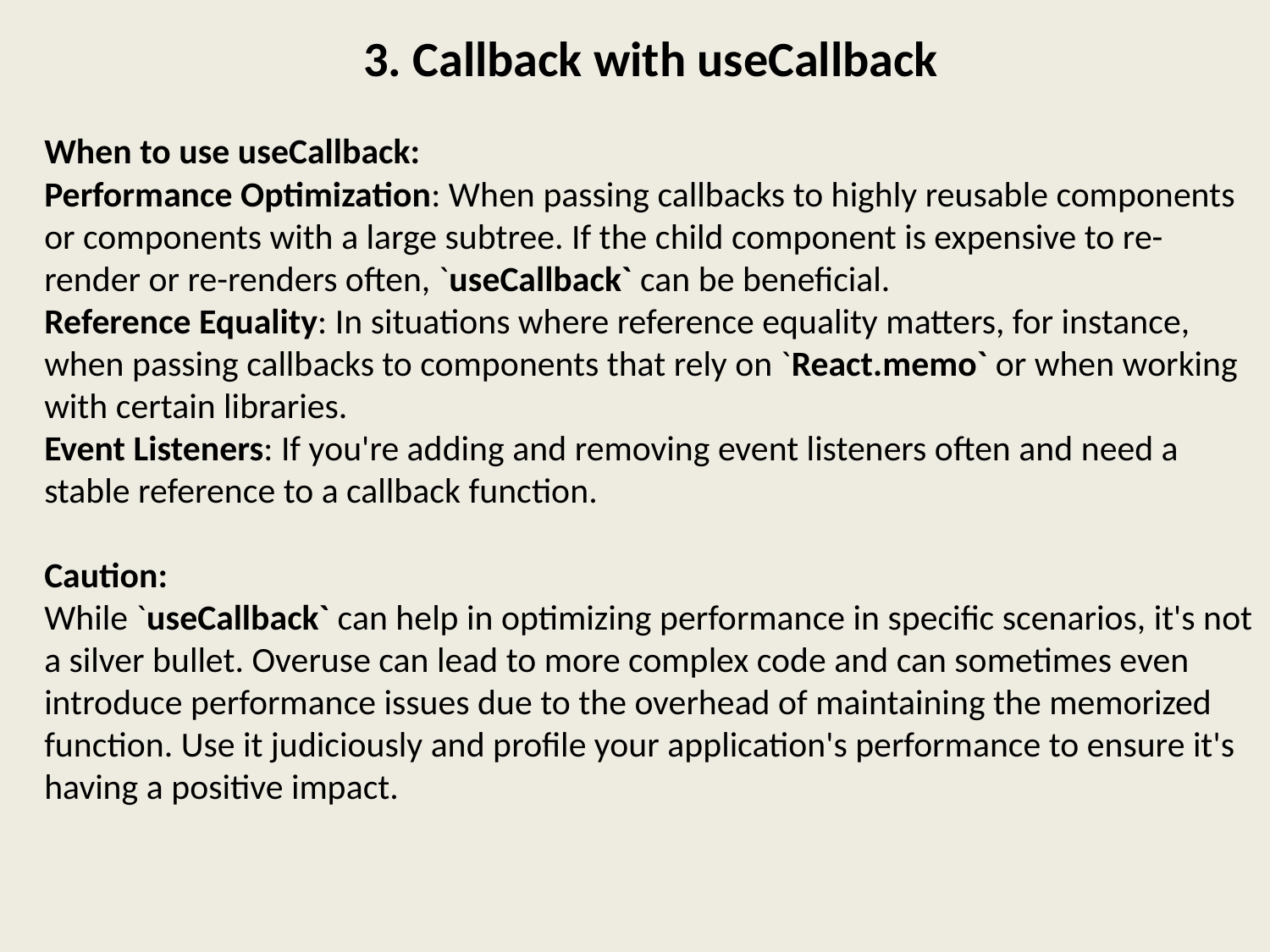

3. Callback with useCallback

When to use useCallback:
Performance Optimization: When passing callbacks to highly reusable components or components with a large subtree. If the child component is expensive to re-render or re-renders often, `useCallback` can be beneficial.
Reference Equality: In situations where reference equality matters, for instance, when passing callbacks to components that rely on `React.memo` or when working with certain libraries.
Event Listeners: If you're adding and removing event listeners often and need a stable reference to a callback function.

Caution:
While `useCallback` can help in optimizing performance in specific scenarios, it's not a silver bullet. Overuse can lead to more complex code and can sometimes even introduce performance issues due to the overhead of maintaining the memorized function. Use it judiciously and profile your application's performance to ensure it's having a positive impact.